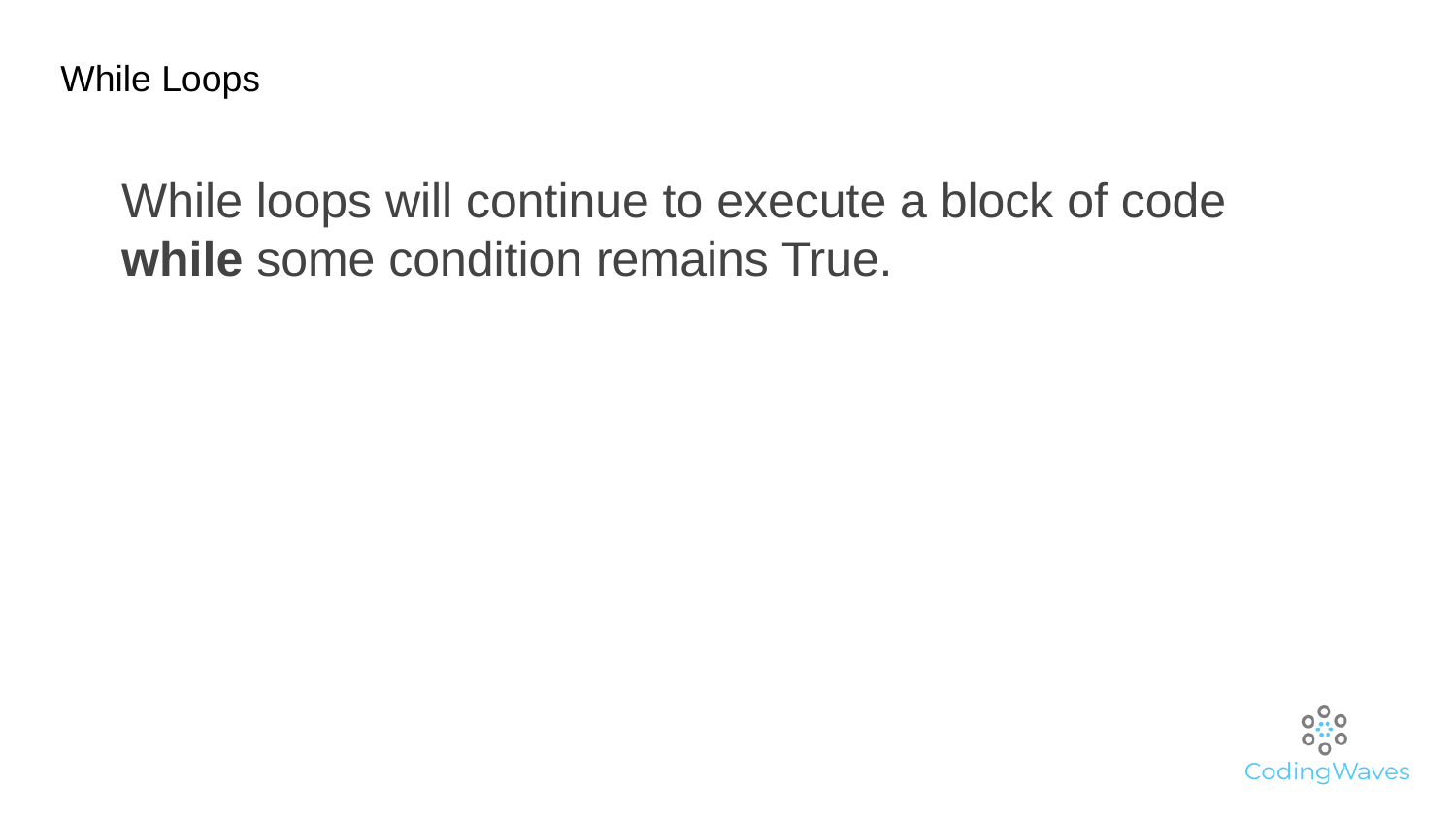

While Loops
While loops will continue to execute a block of code while some condition remains True.